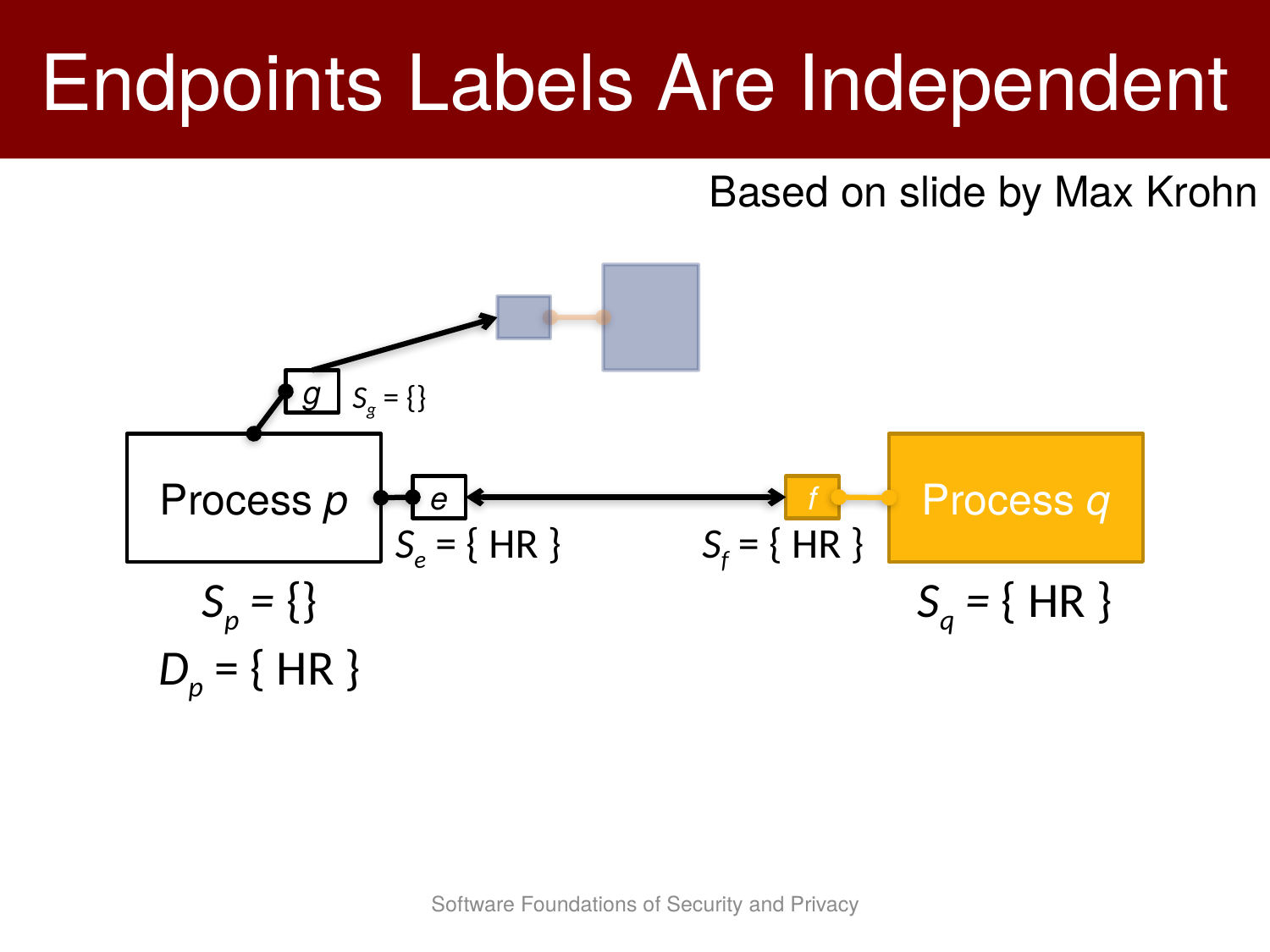

# Endpoints Labels Are Independent
Based on slide by Max Krohn

g
Sg = {}
Process p
Process q
e
f
Se = { HR }
Sf = { HR }
Sp = {}
Dp = { HR }
Sq = { HR }